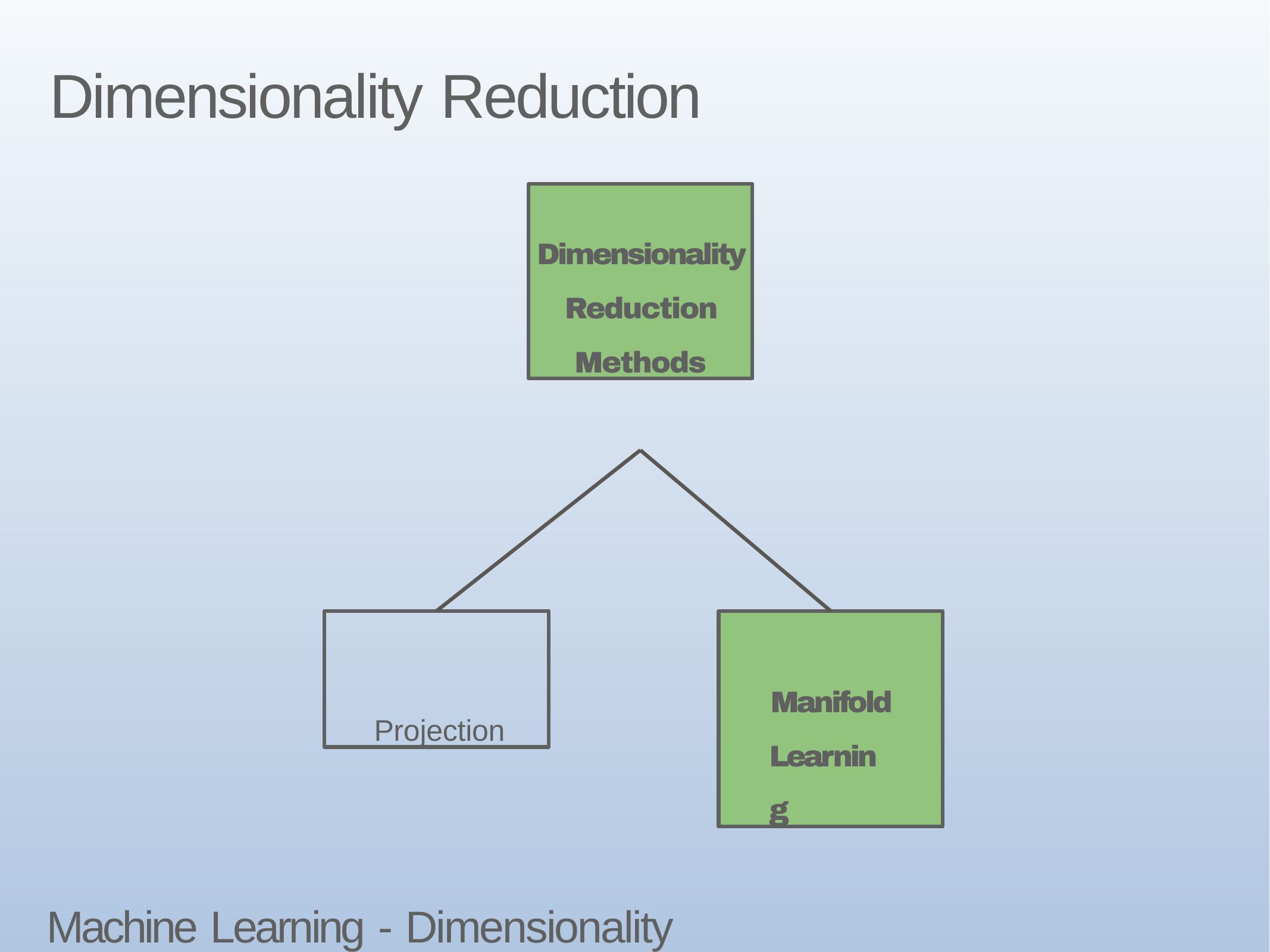

# Dimensionality Reduction
Dimensionality Reduction Methods

Projection

Manifold Learning
Machine Learning - Dimensionality Reduction